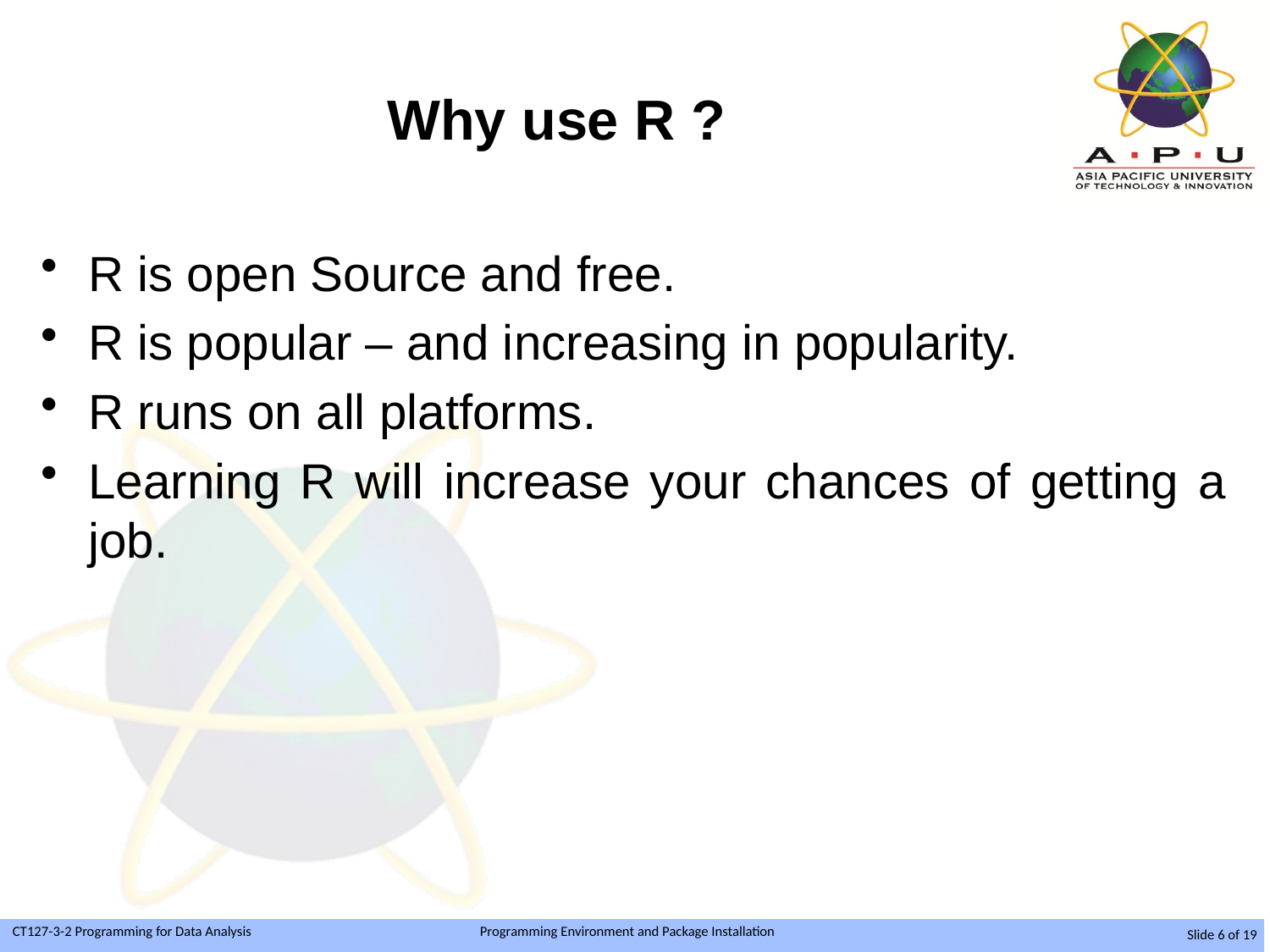

# Why use R ?
R is open Source and free.
R is popular – and increasing in popularity.
R runs on all platforms.
Learning R will increase your chances of getting a job.
Slide 6 of 19